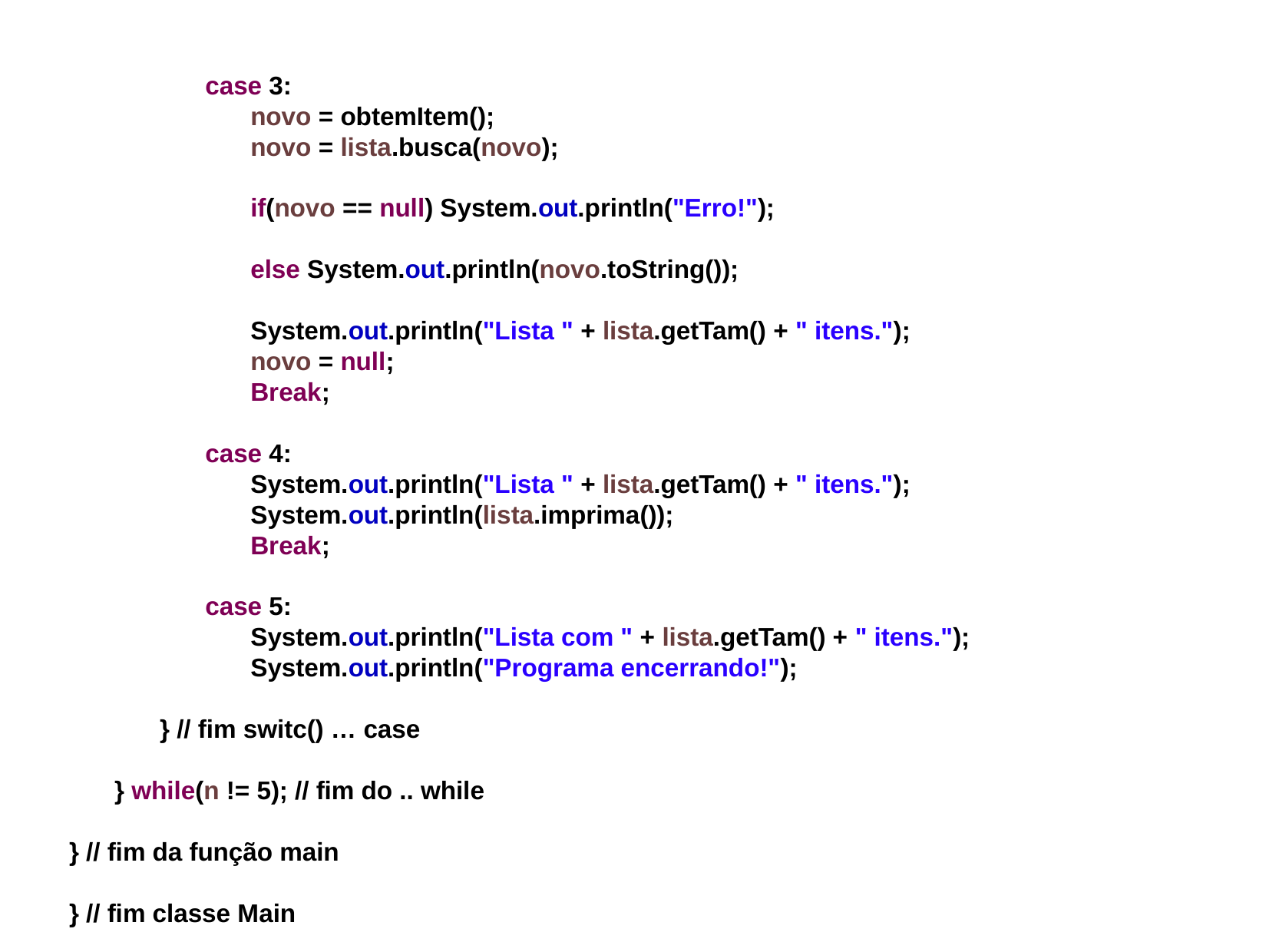

case 3:
novo = obtemItem();
novo = lista.busca(novo);

if(novo == null) System.out.println("Erro!");

else System.out.println(novo.toString());

System.out.println("Lista " + lista.getTam() + " itens.");
novo = null;
Break;

case 4:
System.out.println("Lista " + lista.getTam() + " itens.");
System.out.println(lista.imprima());
Break;

case 5:
System.out.println("Lista com " + lista.getTam() + " itens.");
System.out.println("Programa encerrando!");

} // fim switc() … case

} while(n != 5); // fim do .. while

} // fim da função main

} // fim classe Main